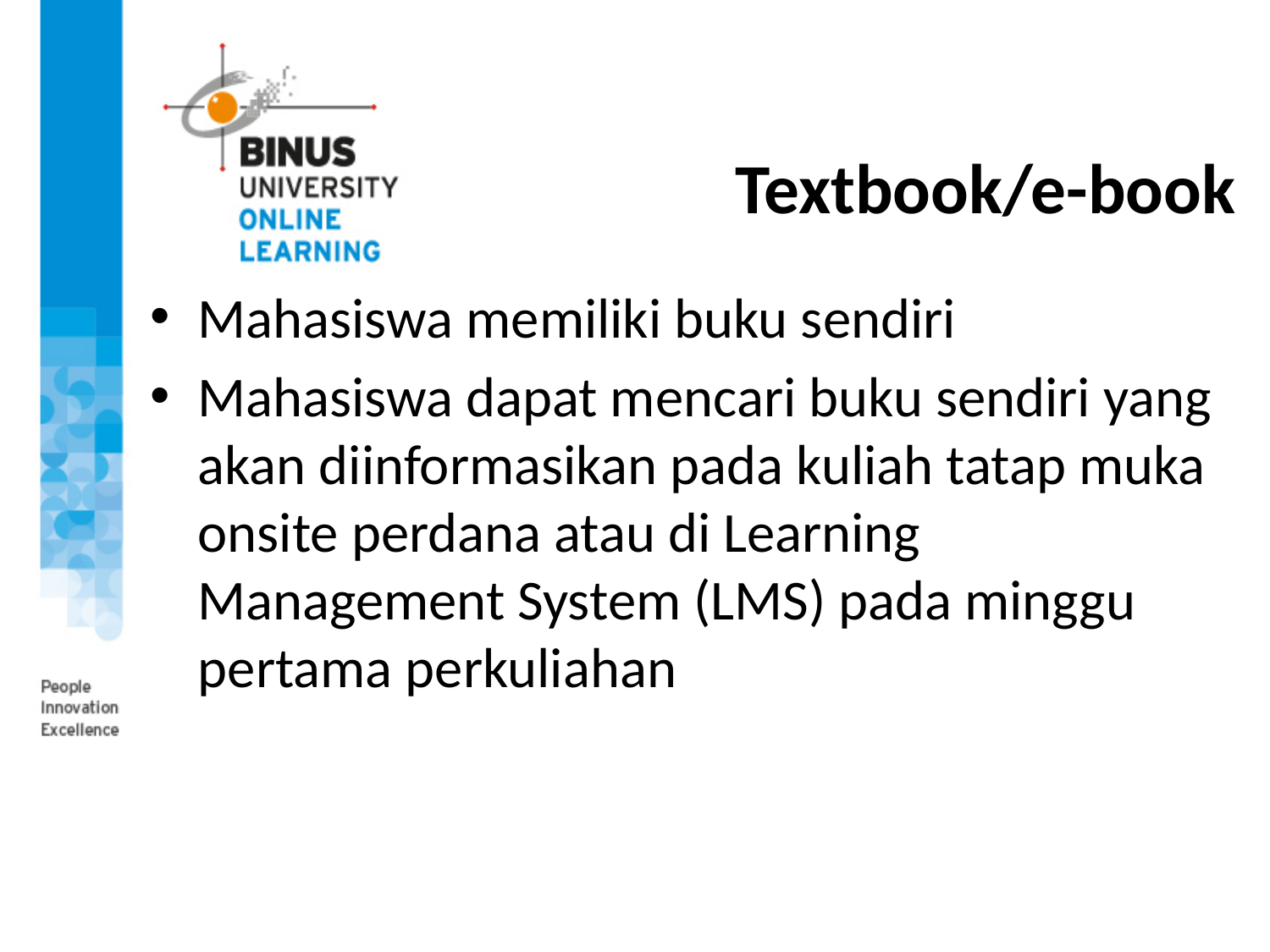

# Textbook/e-book
Mahasiswa memiliki buku sendiri
Mahasiswa dapat mencari buku sendiri yang akan diinformasikan pada kuliah tatap muka onsite perdana atau di Learning Management System (LMS) pada minggu pertama perkuliahan